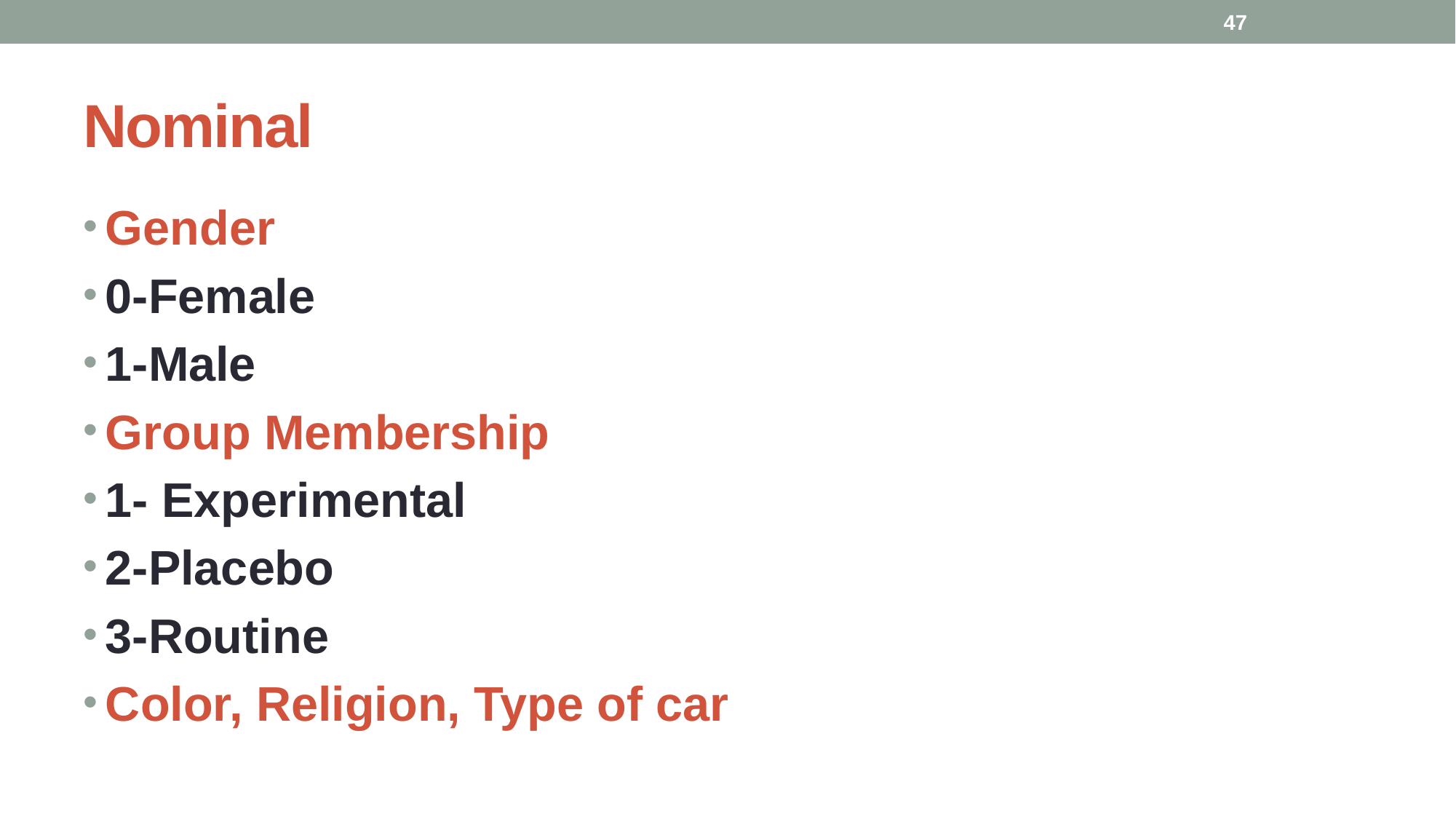

47
# Nominal
Gender
0-Female
1-Male
Group Membership
1- Experimental
2-Placebo
3-Routine
Color, Religion, Type of car